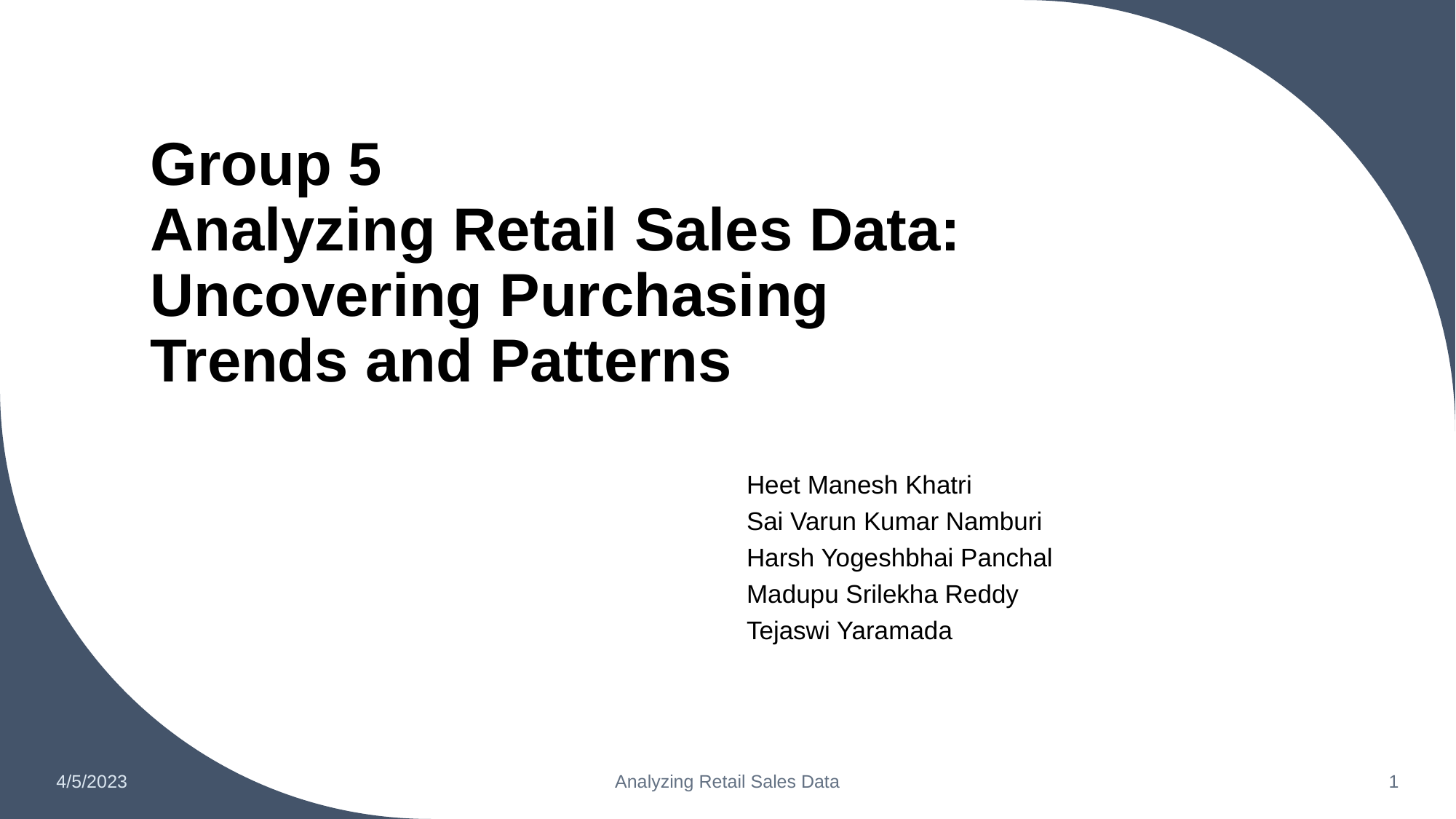

# Group 5 Analyzing Retail Sales Data: Uncovering Purchasing Trends and Patterns
Heet Manesh Khatri
Sai Varun Kumar Namburi
Harsh Yogeshbhai Panchal
Madupu Srilekha Reddy
Tejaswi Yaramada

4/5/2023
Analyzing Retail Sales Data
1